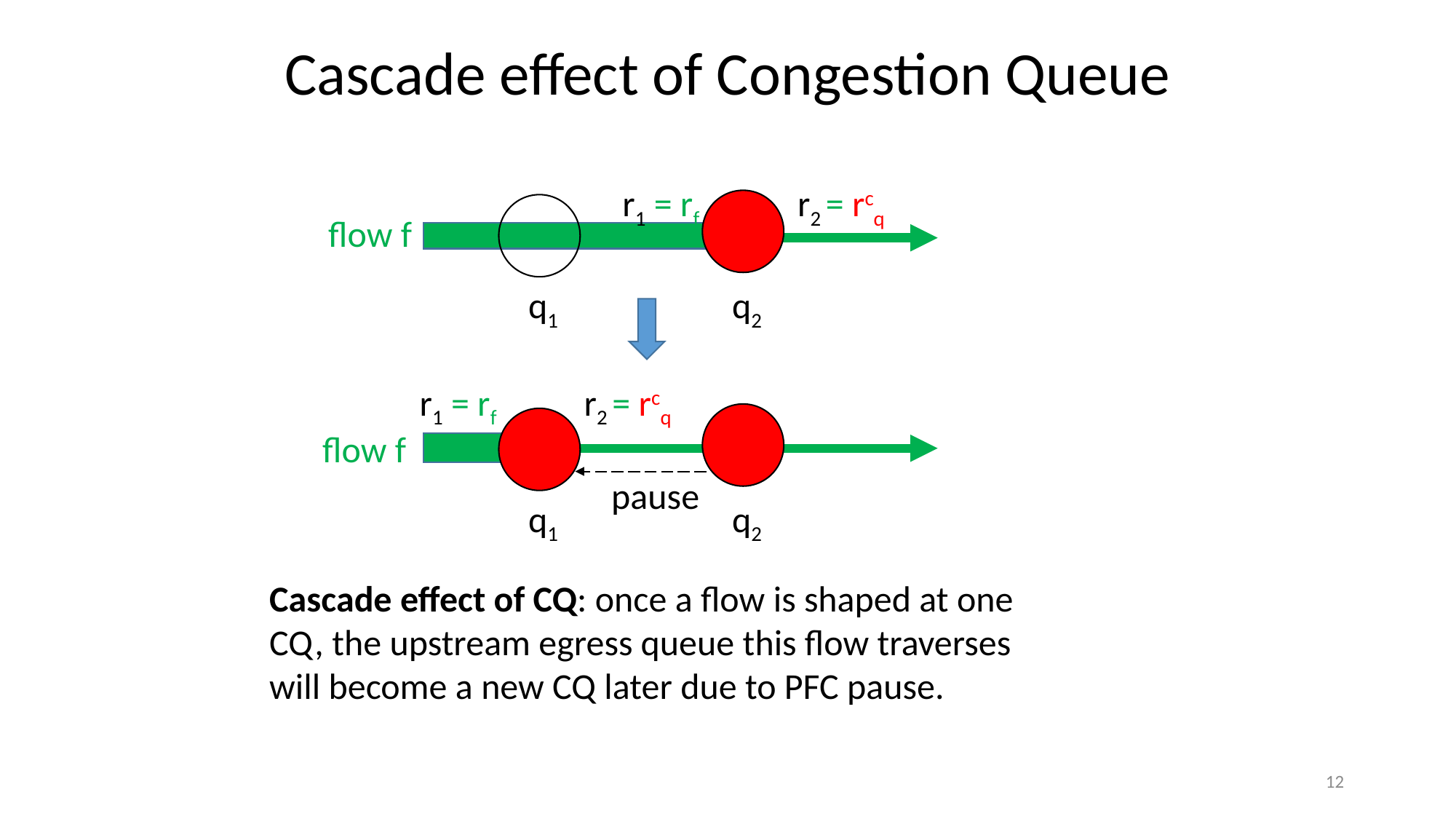

Cascade effect of Congestion Queue
r1 = rf
r2 = rcq

flow f

q1
q2

r1 = rf
r2 = rcq

flow f

pause
q1
q2
Cascade effect of CQ: once a flow is shaped at one CQ, the upstream egress queue this flow traverses will become a new CQ later due to PFC pause.
12